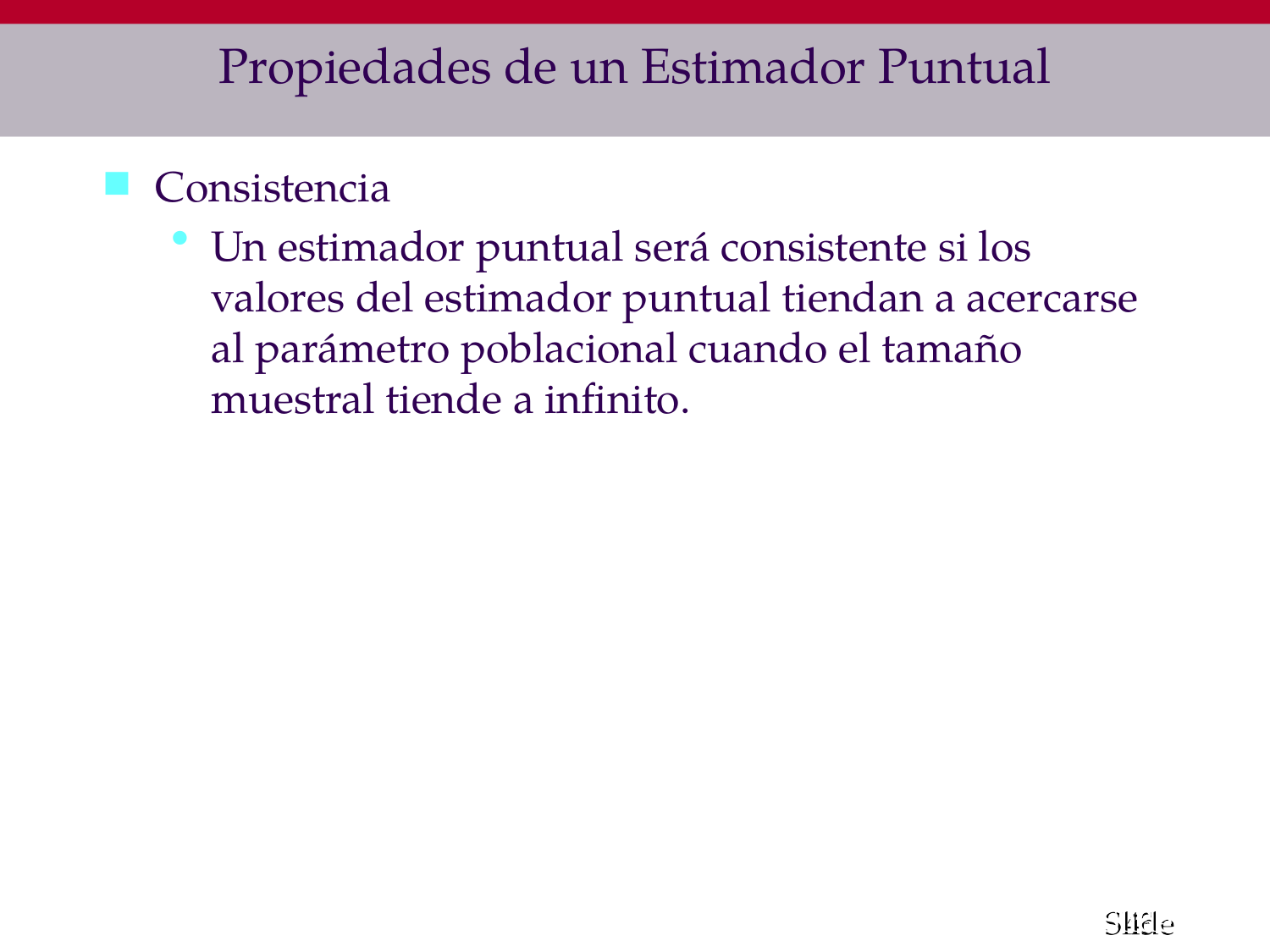

# Propiedades de un Estimador Puntual
Consistencia
Un estimador puntual será consistente si los valores del estimador puntual tiendan a acercarse al parámetro poblacional cuando el tamaño muestral tiende a infinito.